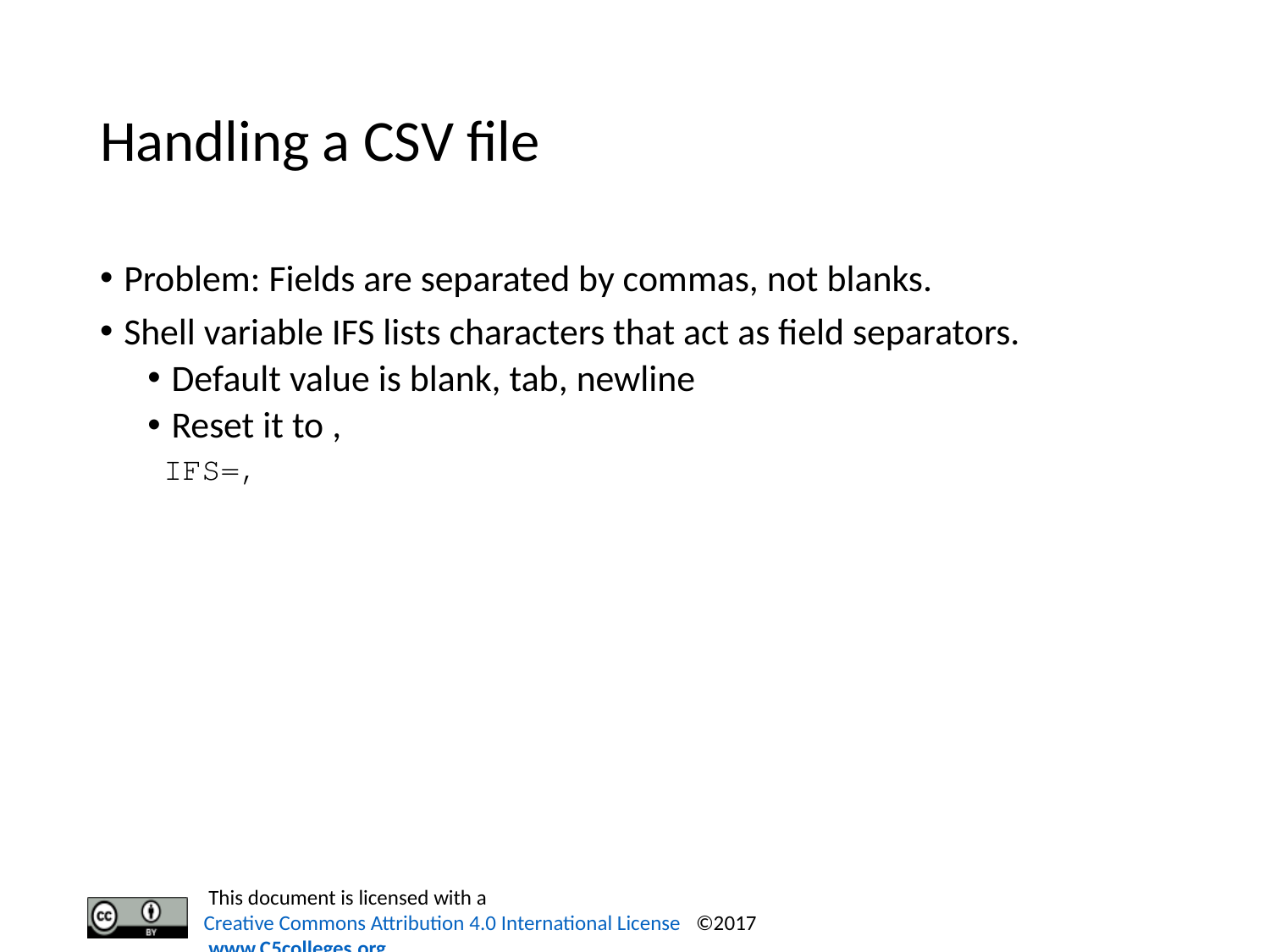

# Handling a CSV file
Problem: Fields are separated by commas, not blanks.
Shell variable IFS lists characters that act as field separators.
Default value is blank, tab, newline
Reset it to ,
IFS=,